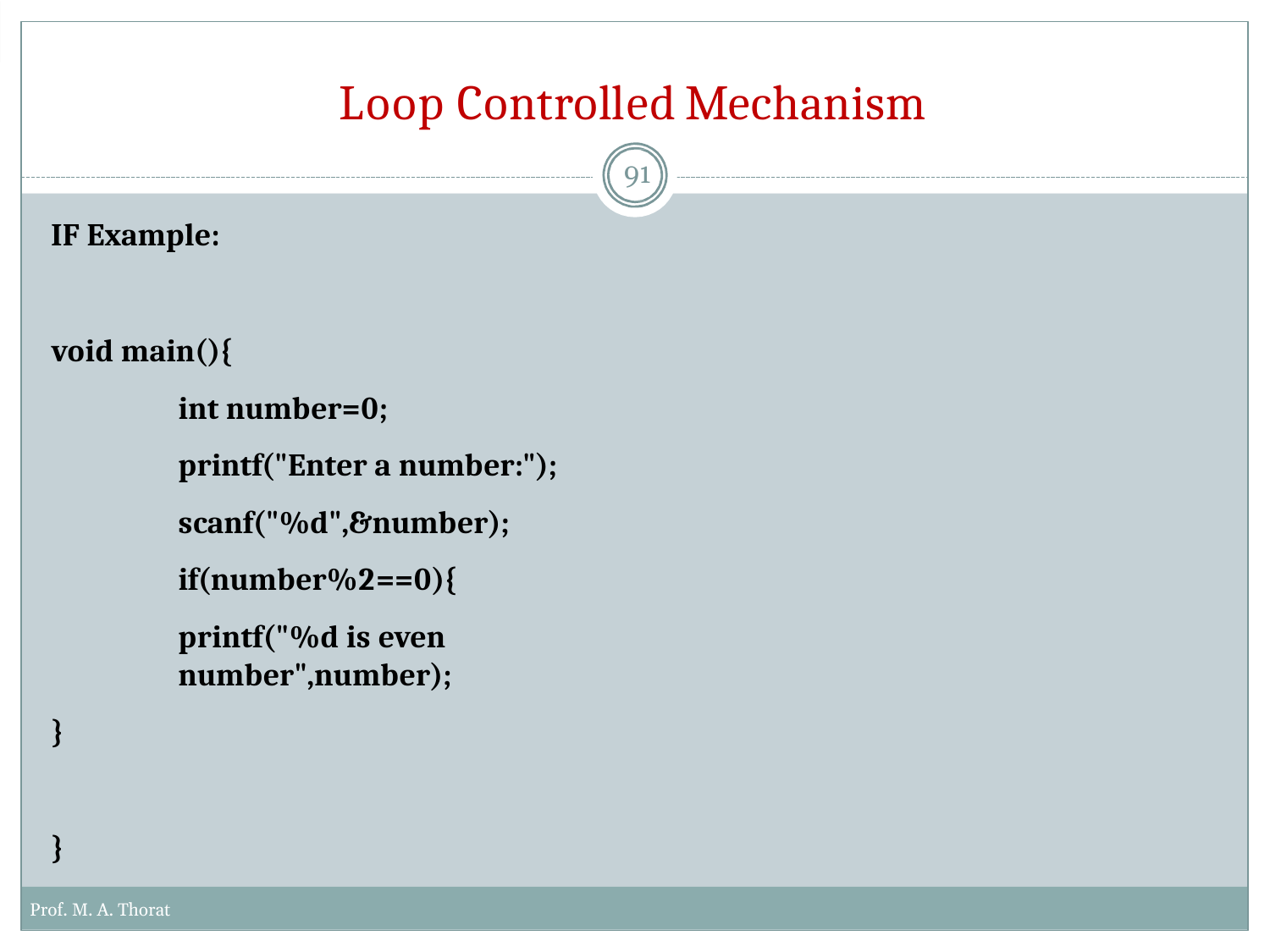

# Loop Controlled Mechanism
91
IF Example:

void main(){
int number=0;
printf("Enter a number:"); scanf("%d",&number); if(number%2==0){
printf("%d is even number",number);
}

}
Prof. M. A. Thorat